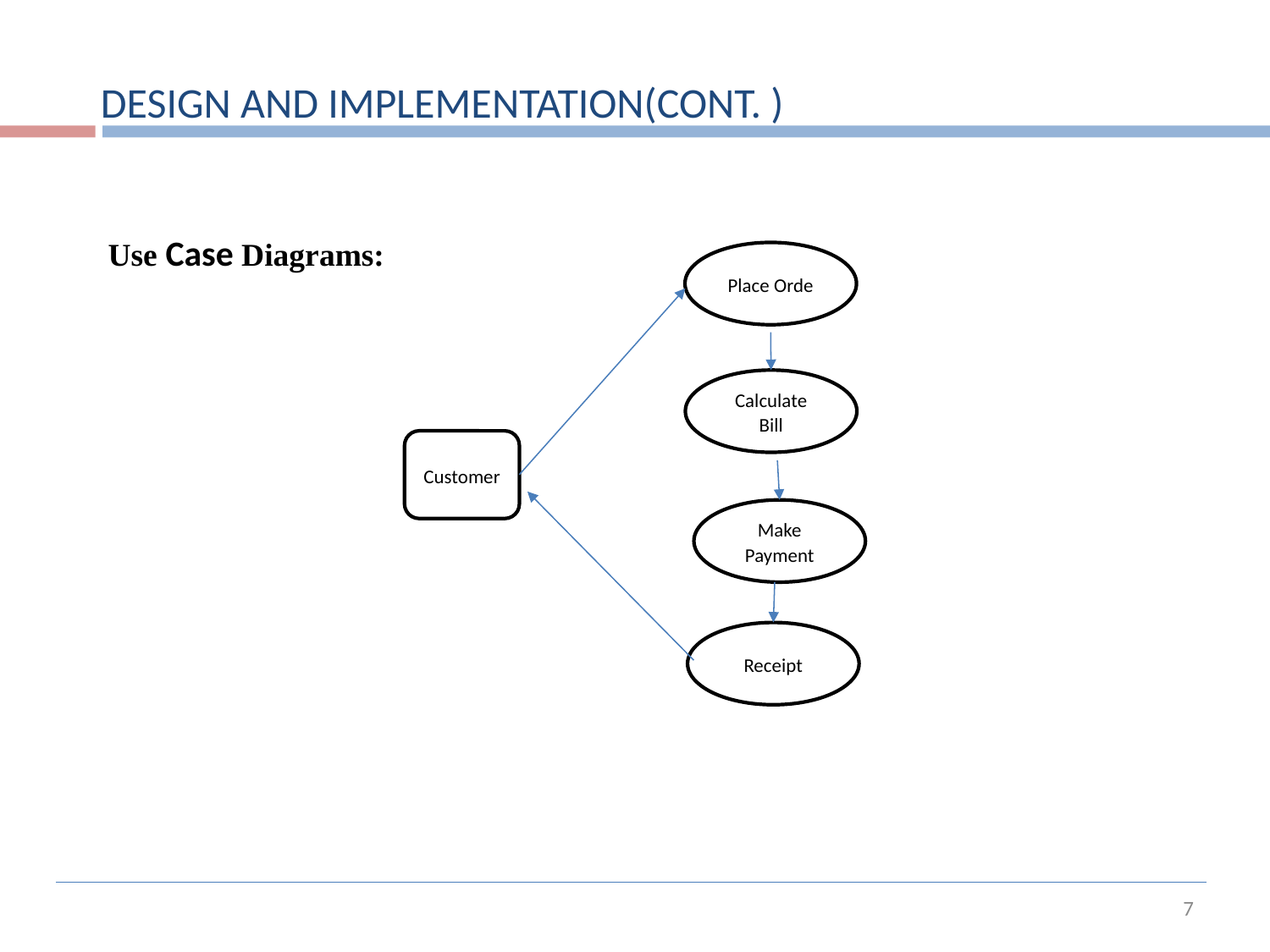

DESIGN AND IMPLEMENTATION(CONT. )

Use Case Diagrams:
Place Orde
Calculate Bill
Customer
Make Payment
Receipt
7